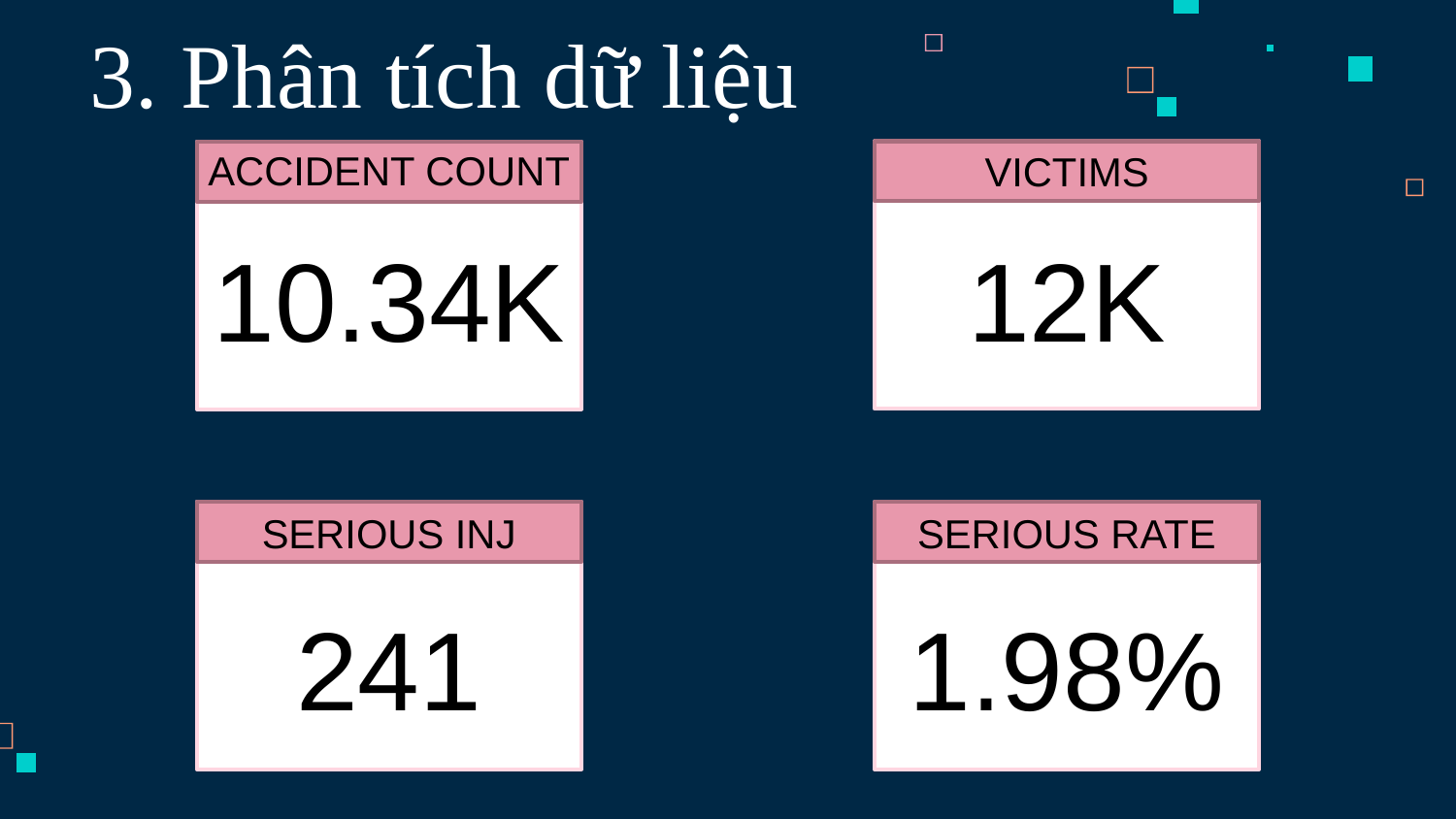

# 3. Phân tích dữ liệu
ACCIDENT COUNT

VICTIMS

10.34K
12K
SERIOUS INJ
SERIOUS RATE

1.98%
241